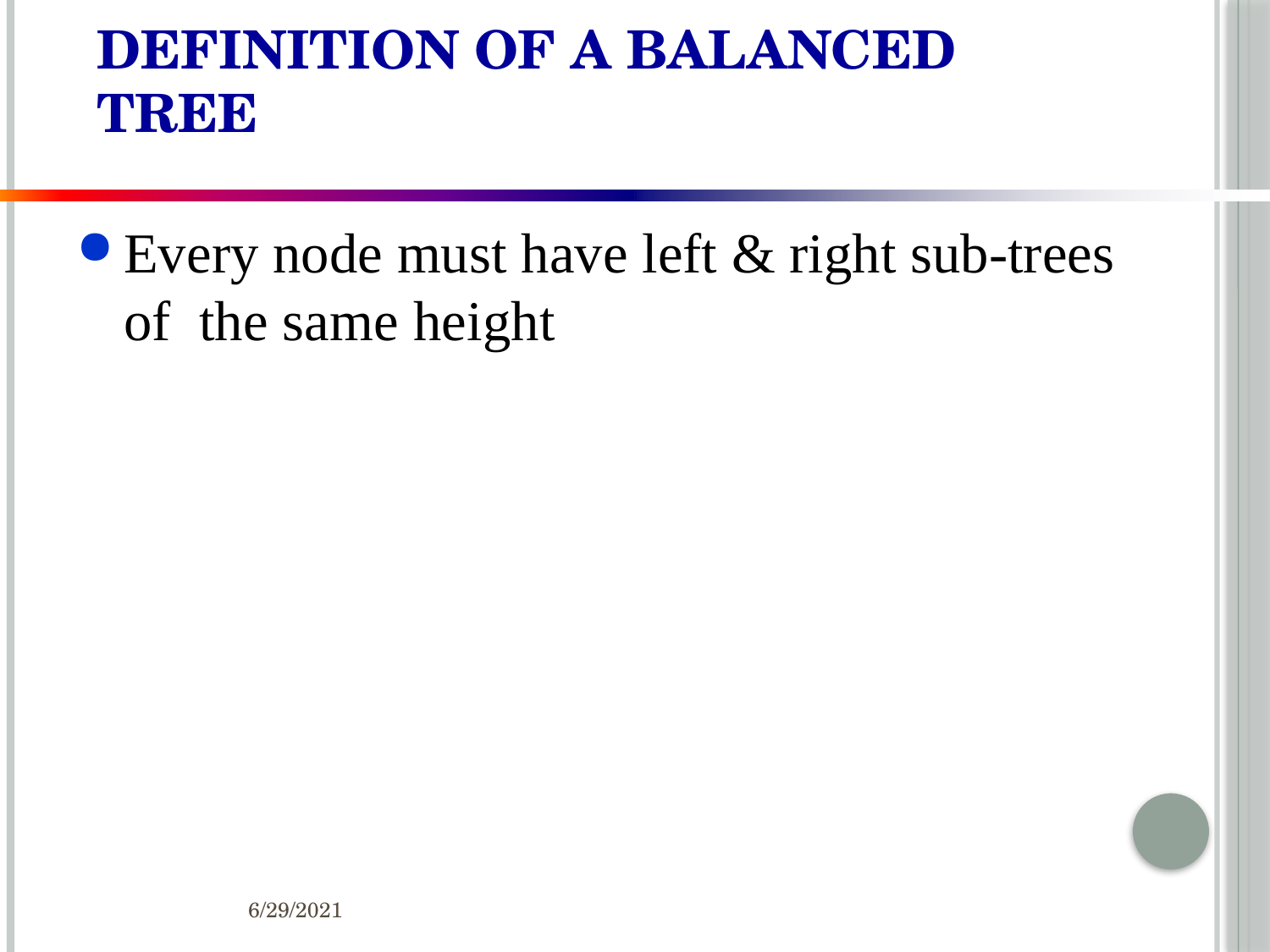

# Definition of a balanced tree

Every node must have left & right sub-trees of  the same height
6/29/2021